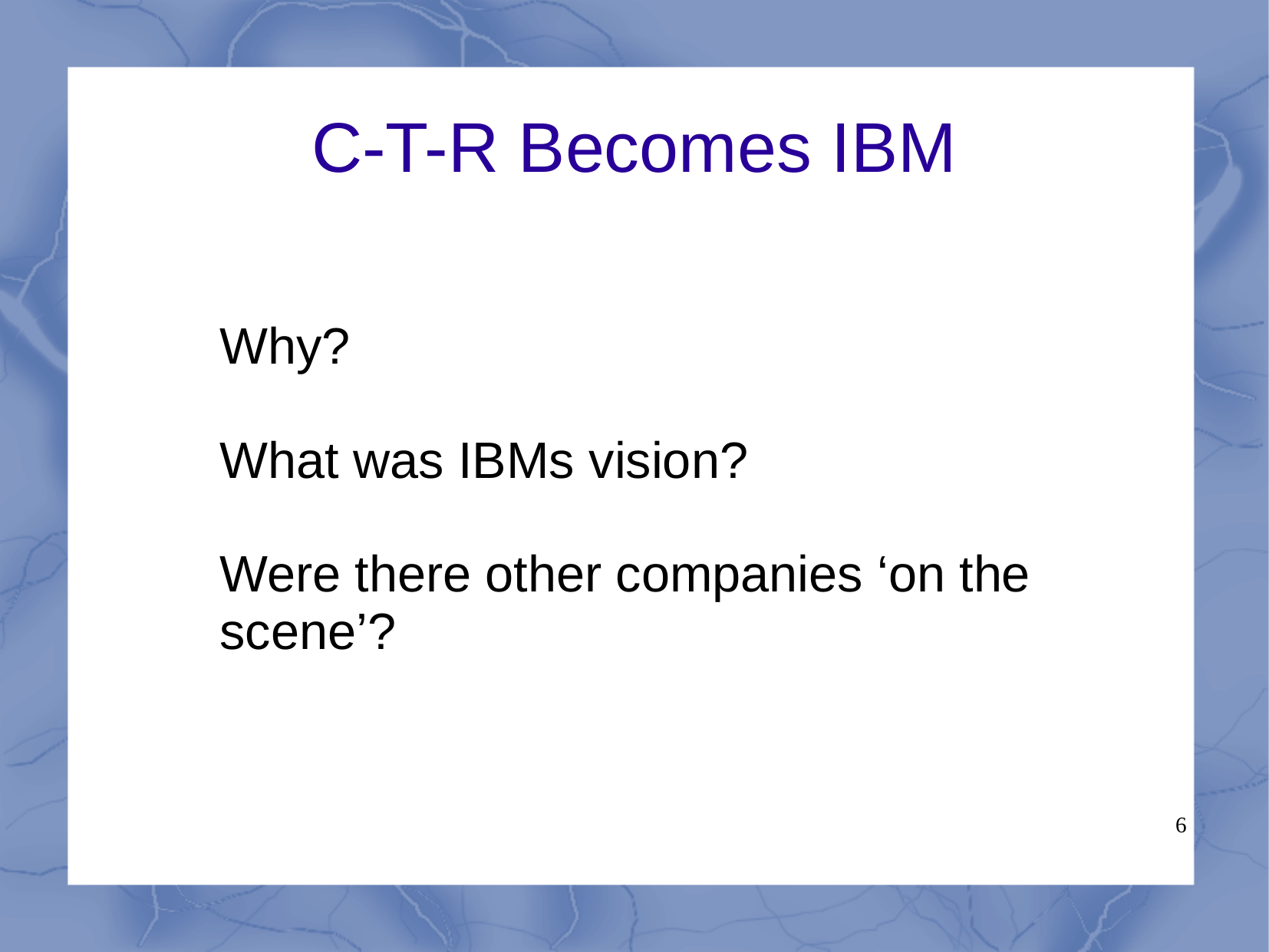

# C-T-R Becomes IBM
Why?

What was IBMs vision?

Were there other companies ‘on the scene’?

6